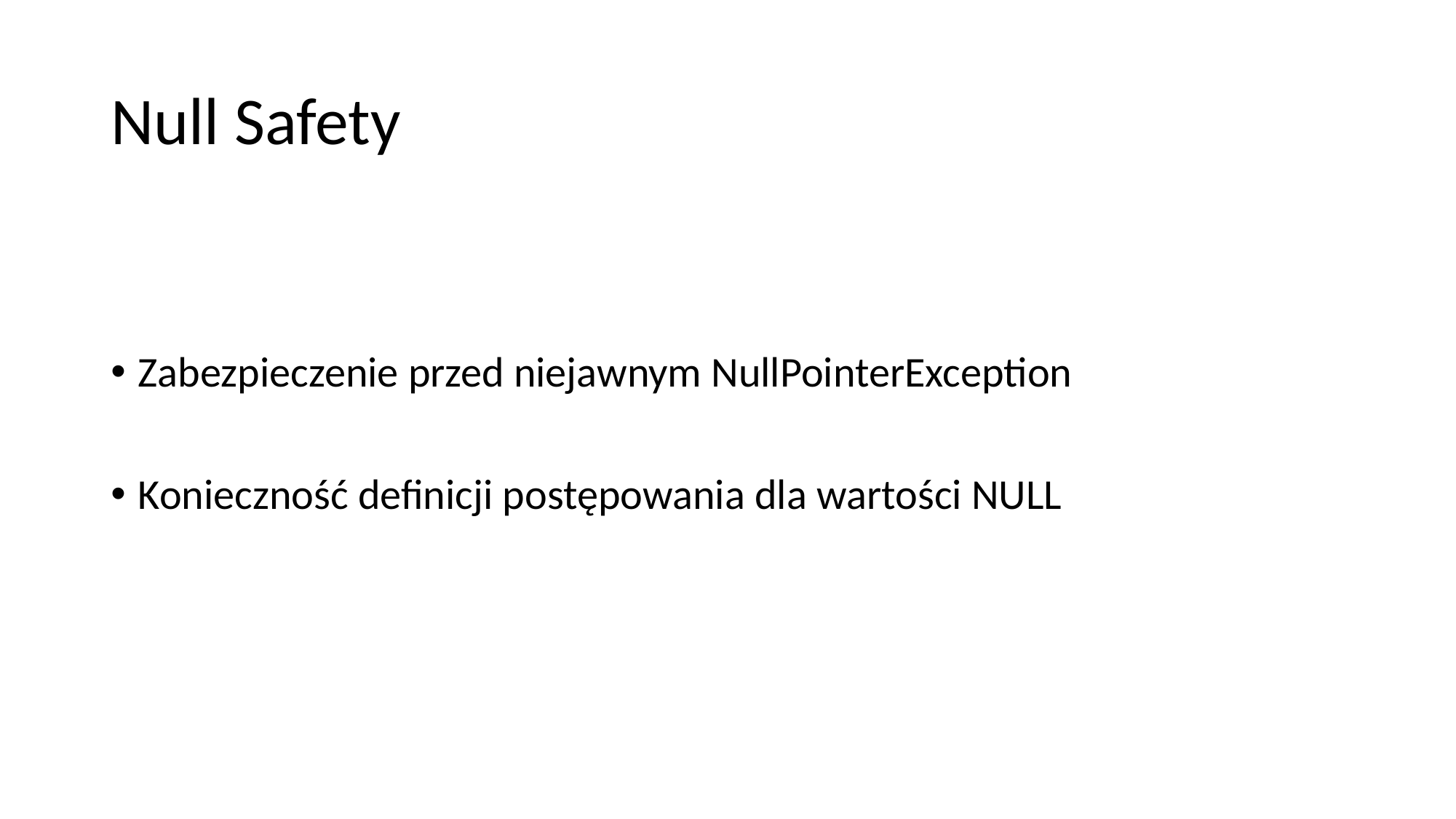

# Null Safety

Zabezpieczenie przed niejawnym NullPointerException

Konieczność definicji postępowania dla wartości NULL